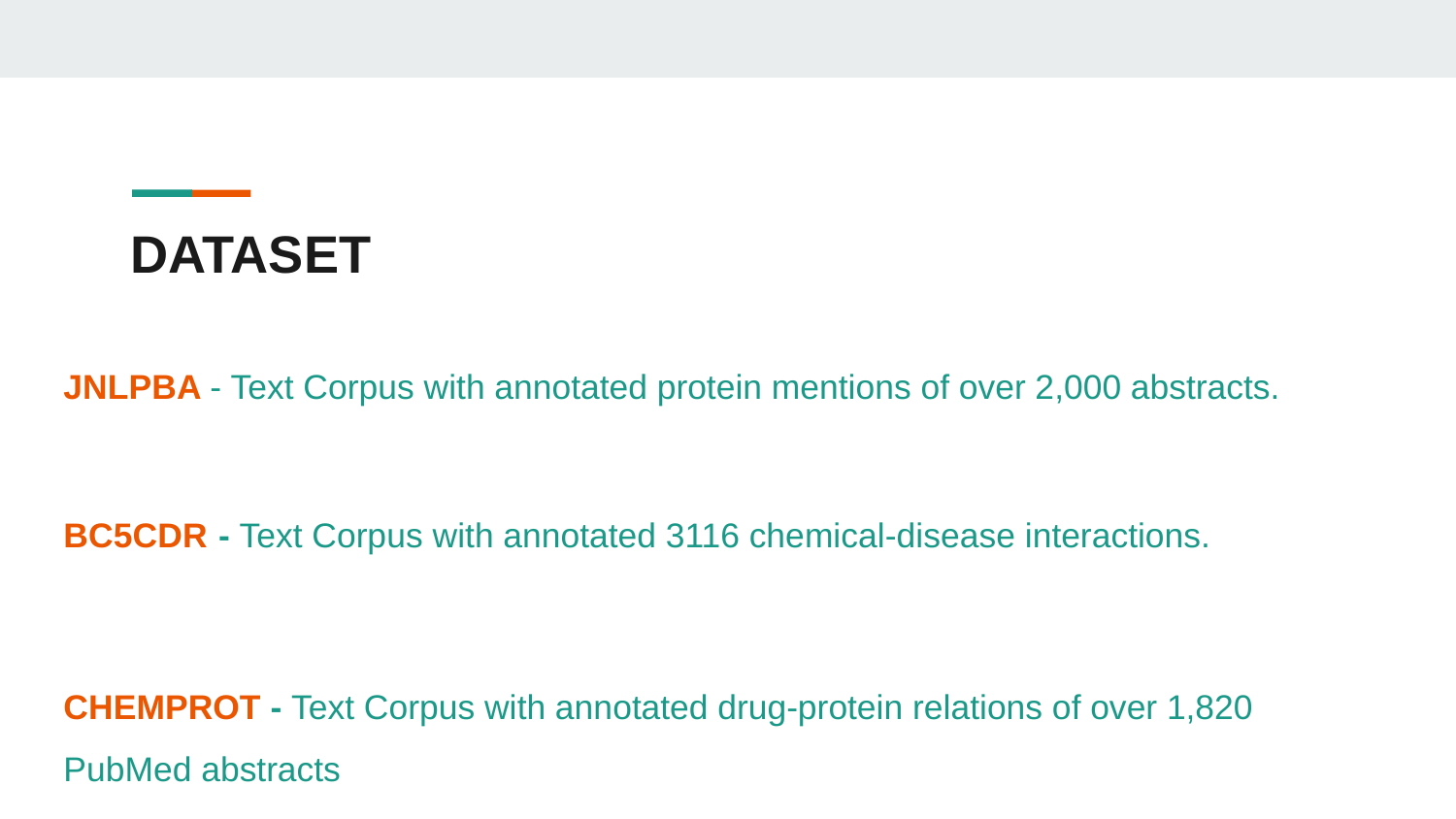

# DATASET
JNLPBA - Text Corpus with annotated protein mentions of over 2,000 abstracts.

BC5CDR	 - Text Corpus with annotated 3116 chemical-disease interactions.

CHEMPROT - Text Corpus with annotated drug-protein relations of over 1,820 PubMed abstracts